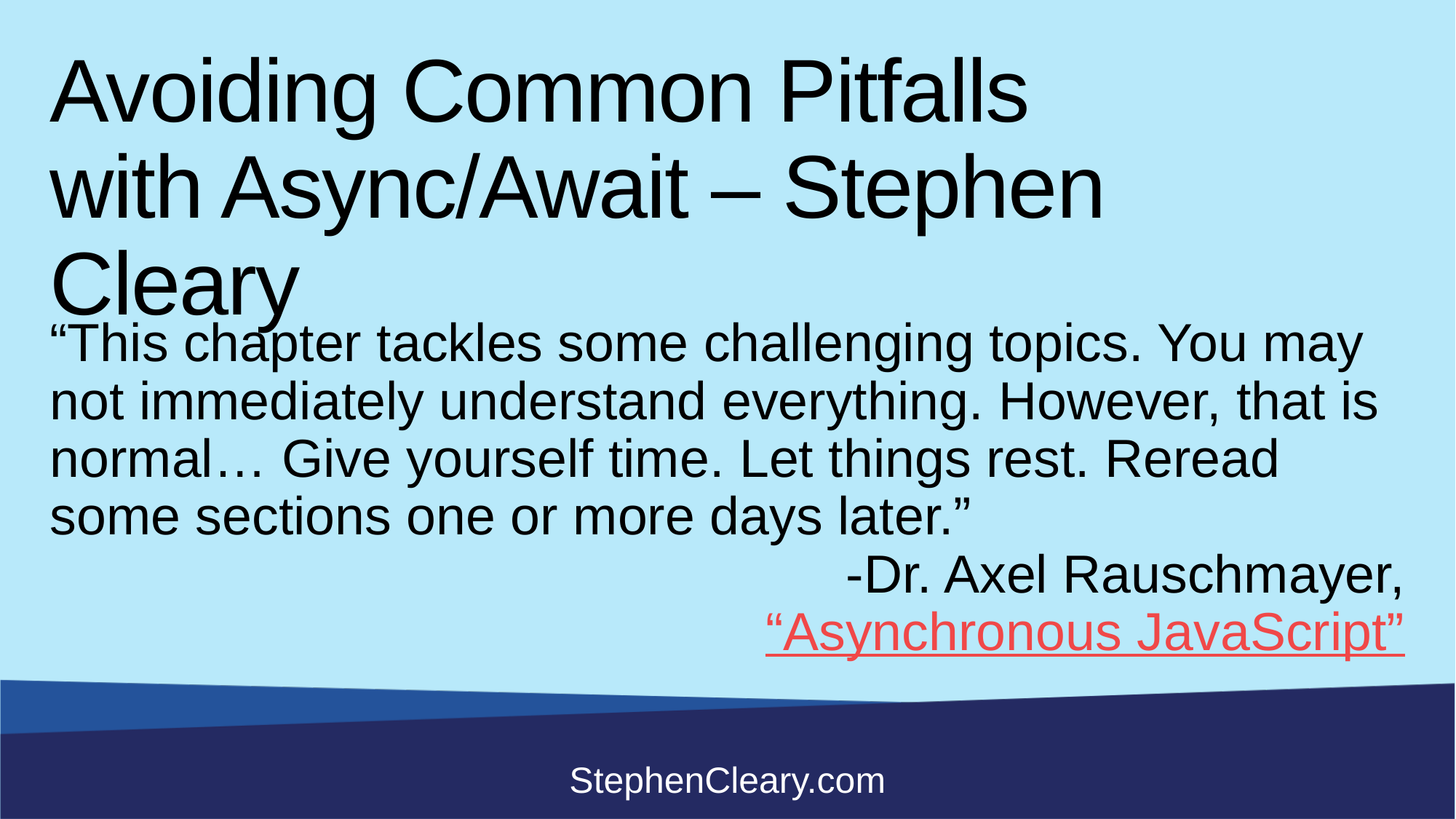

# Avoiding Common Pitfalls with Async/Await – Stephen Cleary
“This chapter tackles some challenging topics. You may not immediately understand everything. However, that is normal… Give yourself time. Let things rest. Reread some sections one or more days later.”
-Dr. Axel Rauschmayer,
“Asynchronous JavaScript”